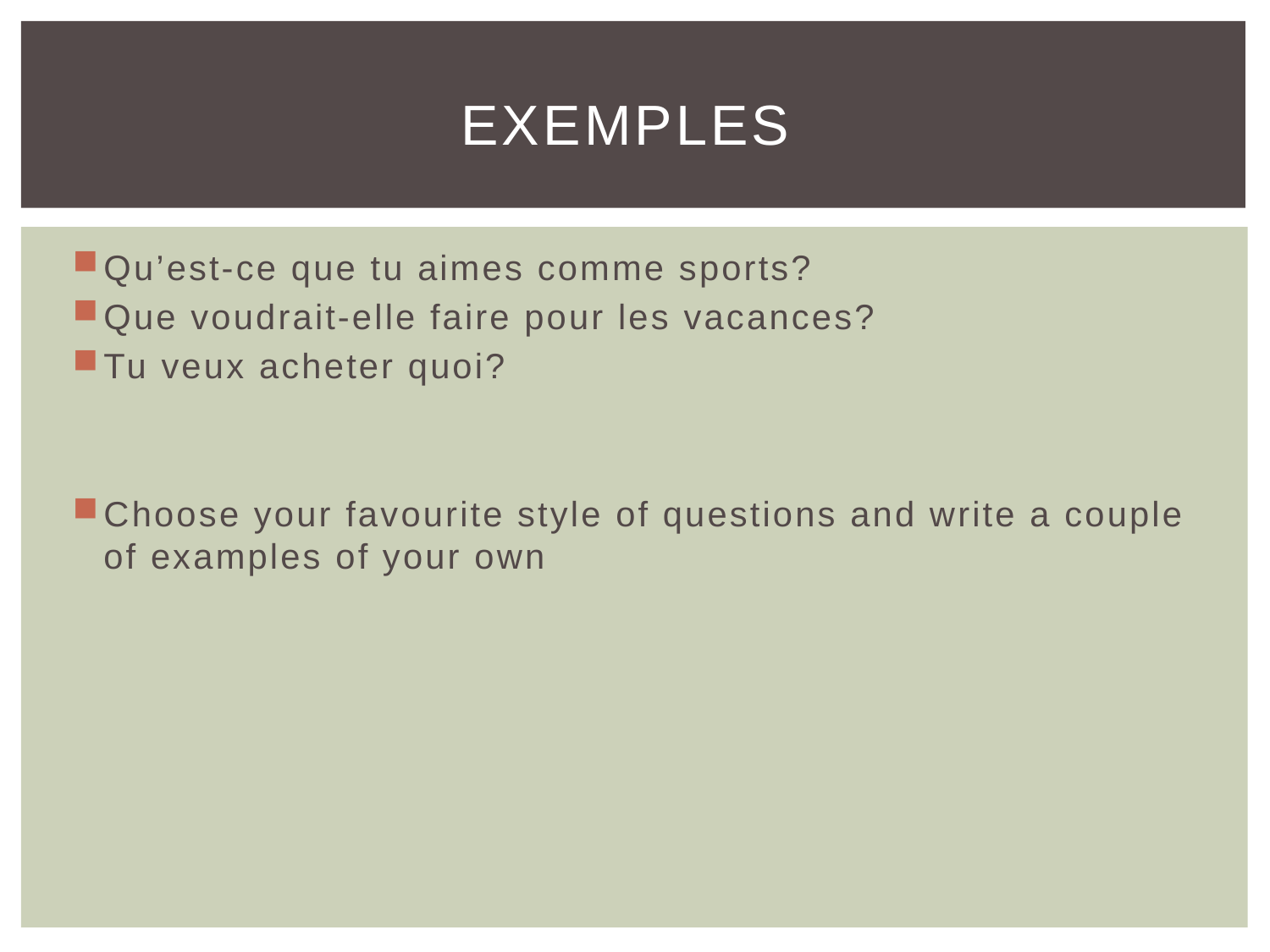

# Exemples
Qu’est-ce que tu aimes comme sports?
Que voudrait-elle faire pour les vacances?
Tu veux acheter quoi?

Choose your favourite style of questions and write a couple of examples of your own